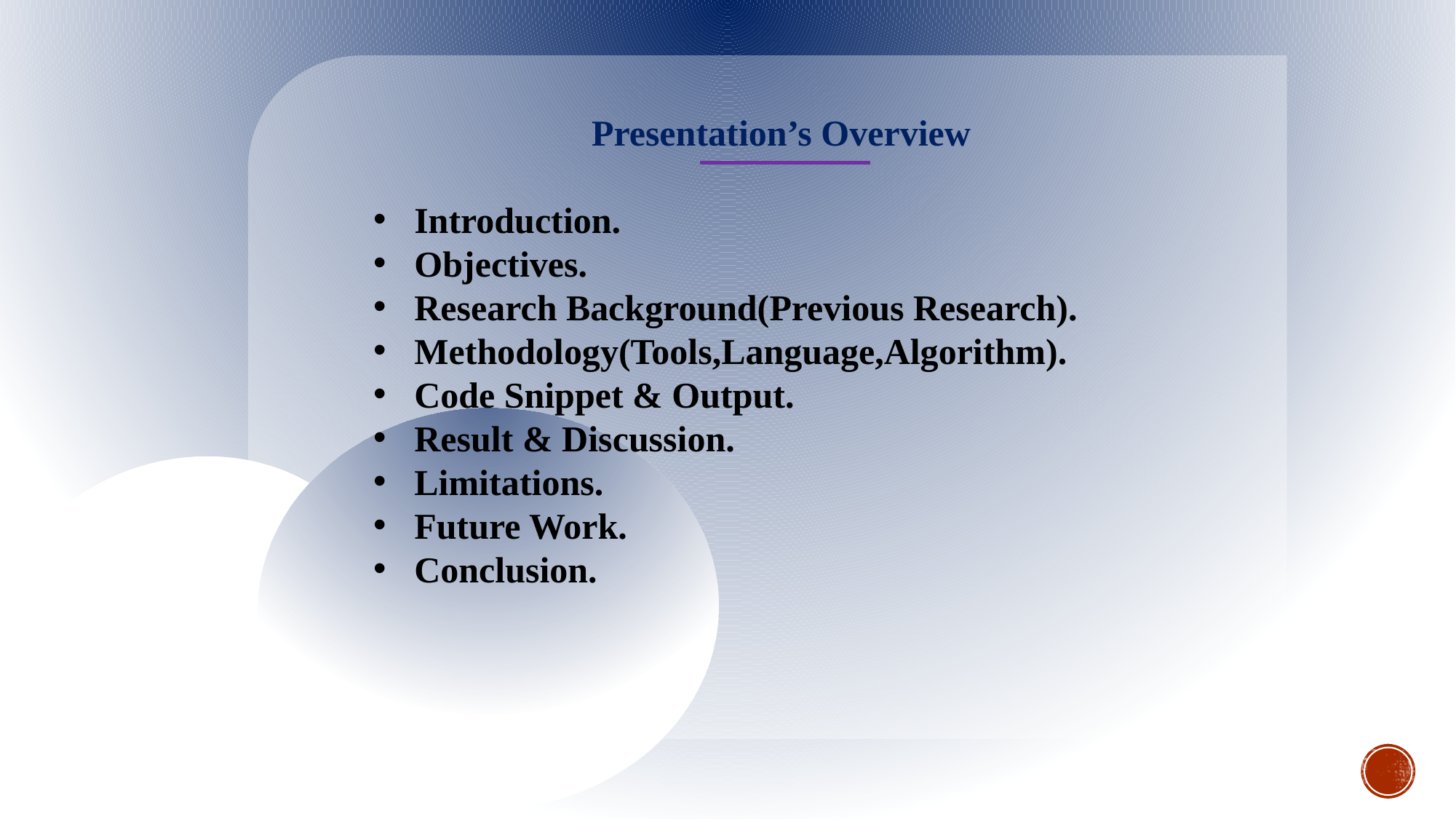

Presentation’s Overview

Introduction.
Objectives.
Research Background(Previous Research).
Methodology(Tools,Language,Algorithm).
Code Snippet & Output.
Result & Discussion.
Limitations.
Future Work.
Conclusion.

4